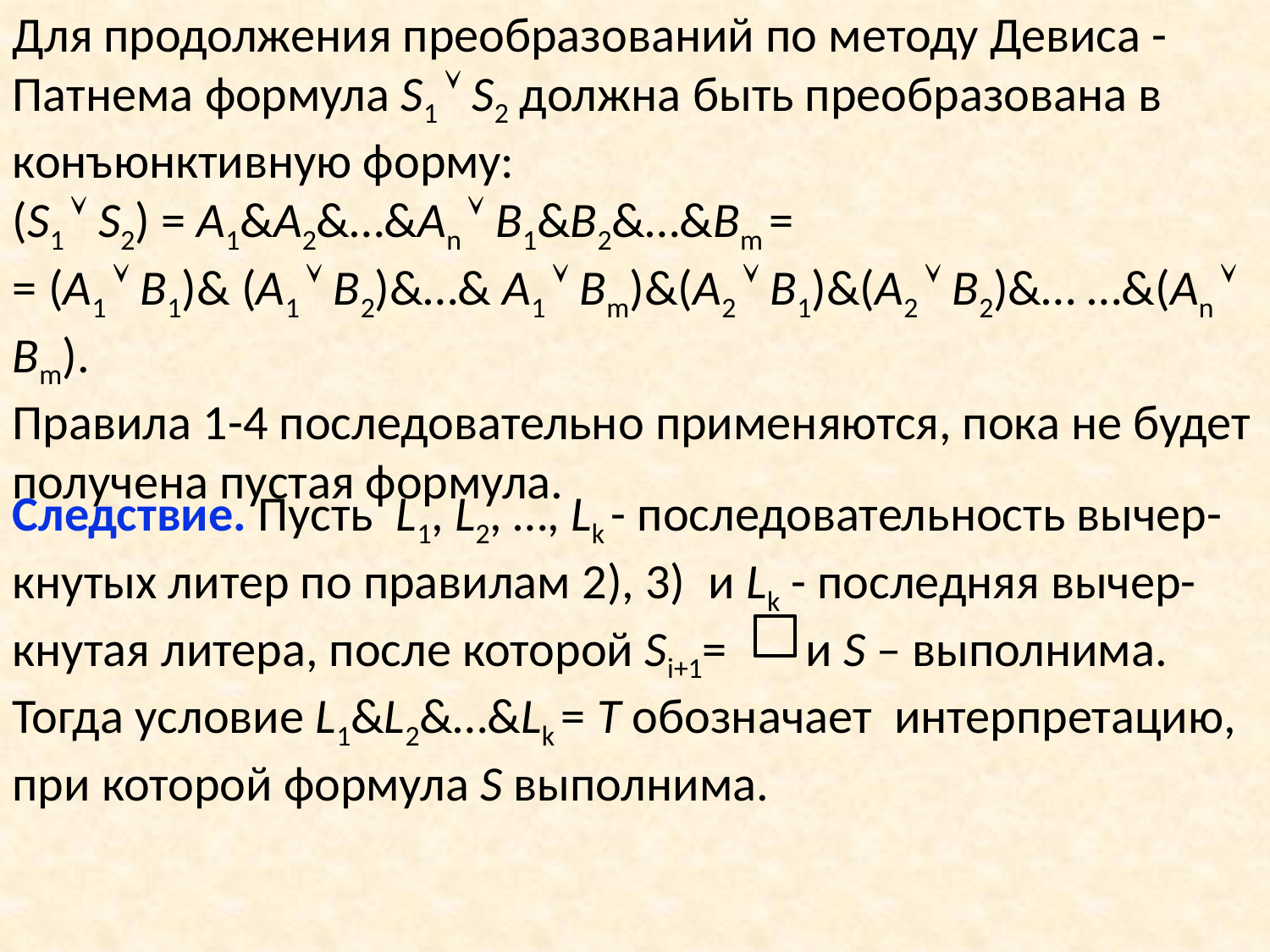

Для продолжения преобразований по методу Девиса - Патнема формула S1 ∨ S2 должна быть преобразована в конъюнктивную форму:
(S1 ∨ S2) = A1&A2&…&An ∨ B1&B2&…&Bm =
= (A1 ∨ B1)& (A1 ∨ B2)&…& A1 ∨ Bm)&(A2 ∨ B1)&(A2 ∨ B2)&… …&(An ∨ Bm).
Правила 1-4 последовательно применяются, пока не будет получена пустая формула.
Следствие. Пусть  L1, L2, …, Lk - последовательность вычер-кнутых литер по правилам 2), 3)  и Lk - последняя вычер-кнутая литера, после которой Si+1=       и S – выполнима. Тогда условие L1&L2&…&Lk = T обозначает  интерпретацию, при которой формула S выполнима.